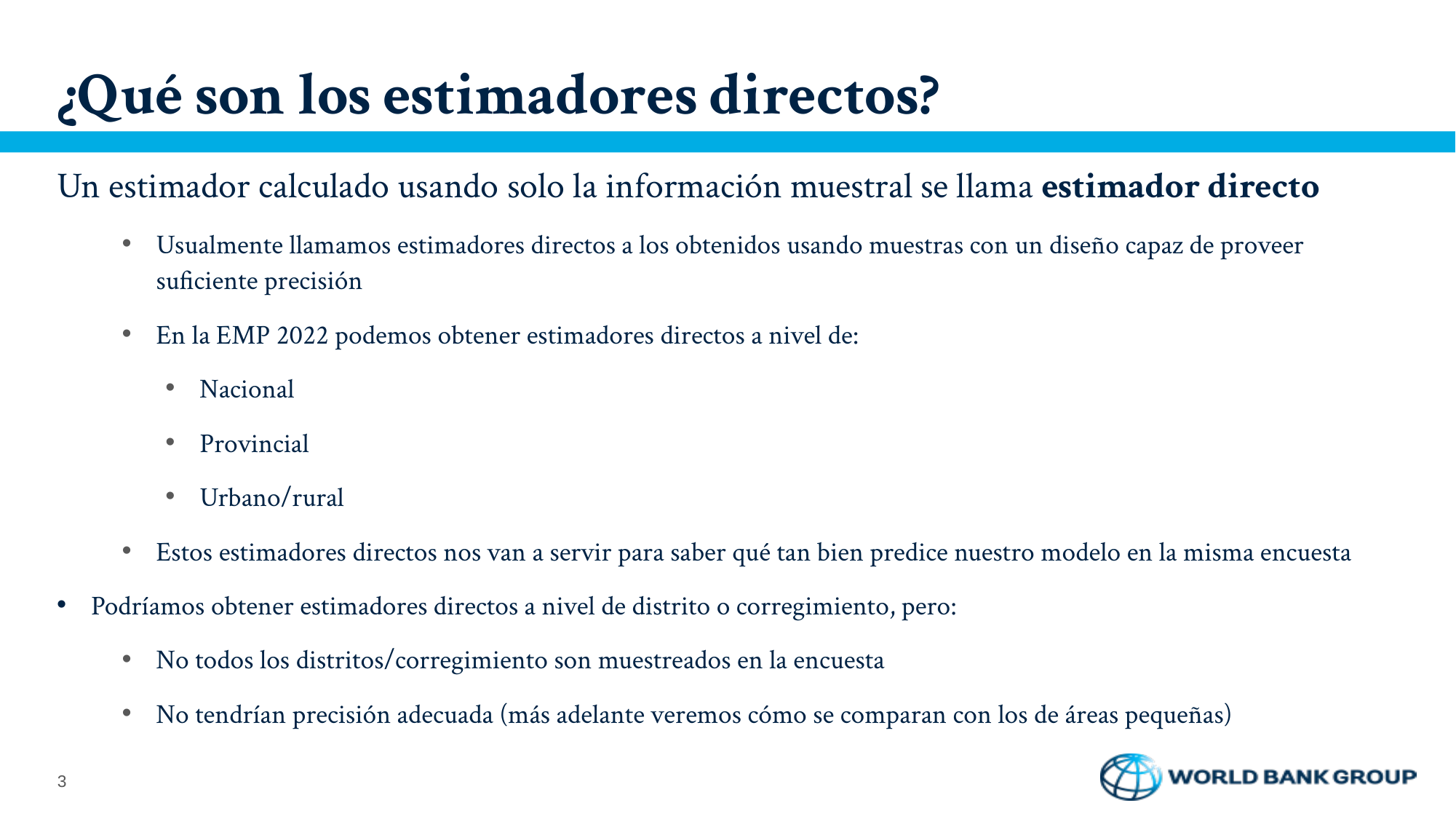

# ¿Qué son los estimadores directos?
Un estimador calculado usando solo la información muestral se llama estimador directo
Usualmente llamamos estimadores directos a los obtenidos usando muestras con un diseño capaz de proveer suficiente precisión
En la EMP 2022 podemos obtener estimadores directos a nivel de:
Nacional
Provincial
Urbano/rural
Estos estimadores directos nos van a servir para saber qué tan bien predice nuestro modelo en la misma encuesta
Podríamos obtener estimadores directos a nivel de distrito o corregimiento, pero:
No todos los distritos/corregimiento son muestreados en la encuesta
No tendrían precisión adecuada (más adelante veremos cómo se comparan con los de áreas pequeñas)

3